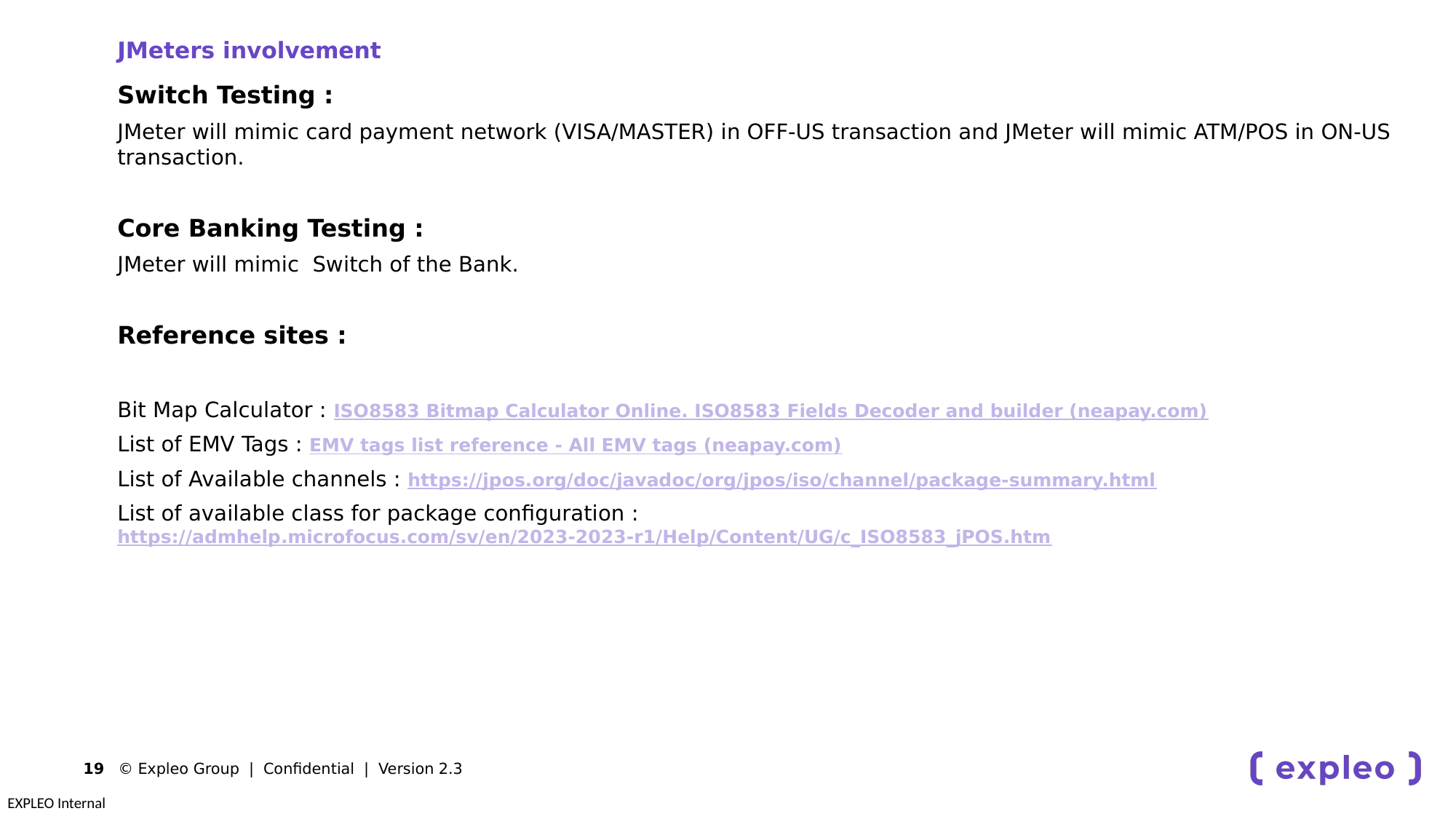

JMeters involvement
Switch Testing :
JMeter will mimic card payment network (VISA/MASTER) in OFF-US transaction and JMeter will mimic ATM/POS in ON-US transaction.

Core Banking Testing :
JMeter will mimic  Switch of the Bank.

Reference sites :

Bit Map Calculator : ISO8583 Bitmap Calculator Online. ISO8583 Fields Decoder and builder (neapay.com)
List of EMV Tags : EMV tags list reference - All EMV tags (neapay.com)
List of Available channels : https://jpos.org/doc/javadoc/org/jpos/iso/channel/package-summary.html
List of available class for package configuration : https://admhelp.microfocus.com/sv/en/2023-2023-r1/Help/Content/UG/c_ISO8583_jPOS.htm
© Expleo Group  |  Confidential  |  Version 2.3
19